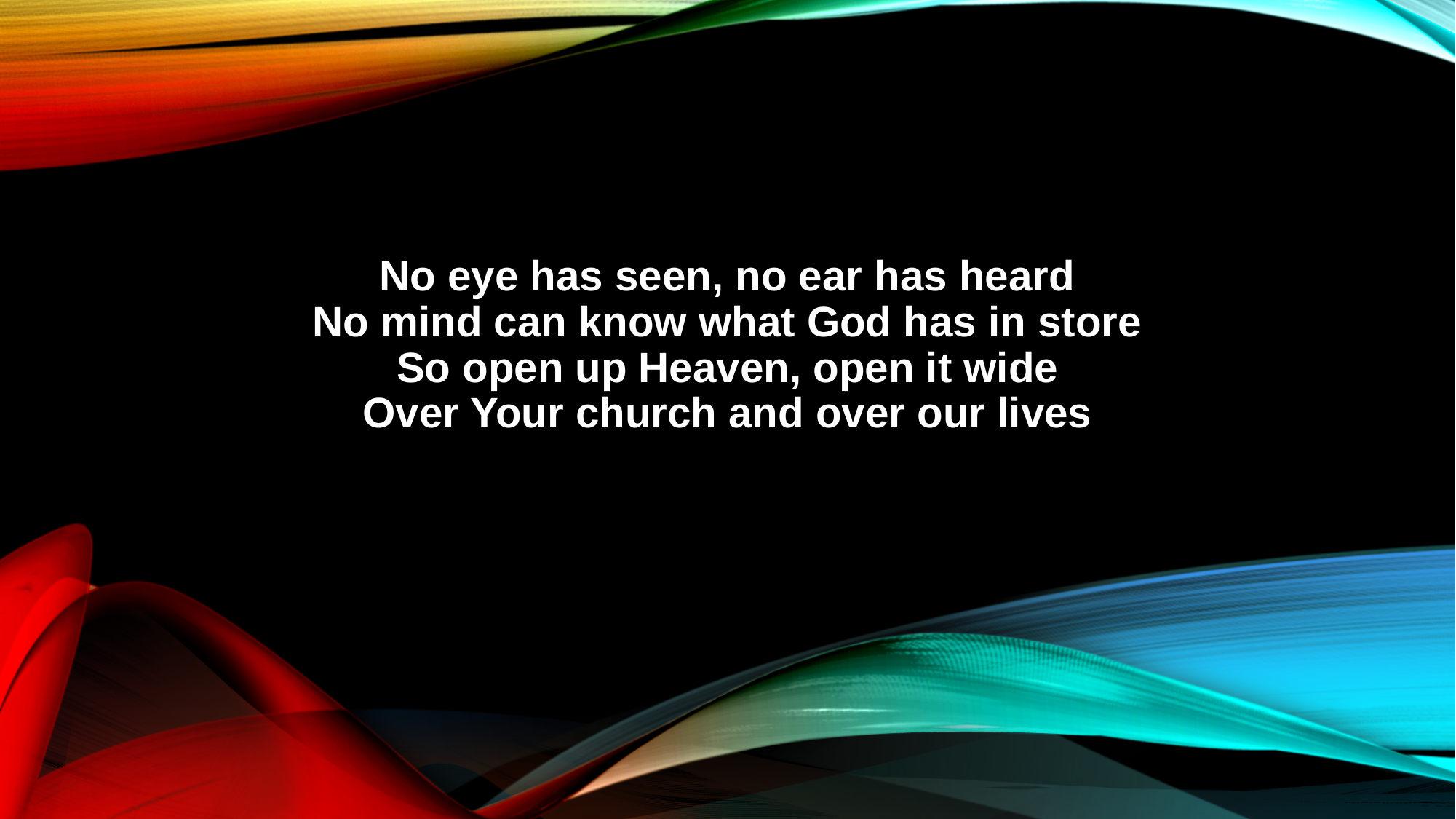

No eye has seen, no ear has heard
No mind can know what God has in store
So open up Heaven, open it wide
Over Your church and over our lives